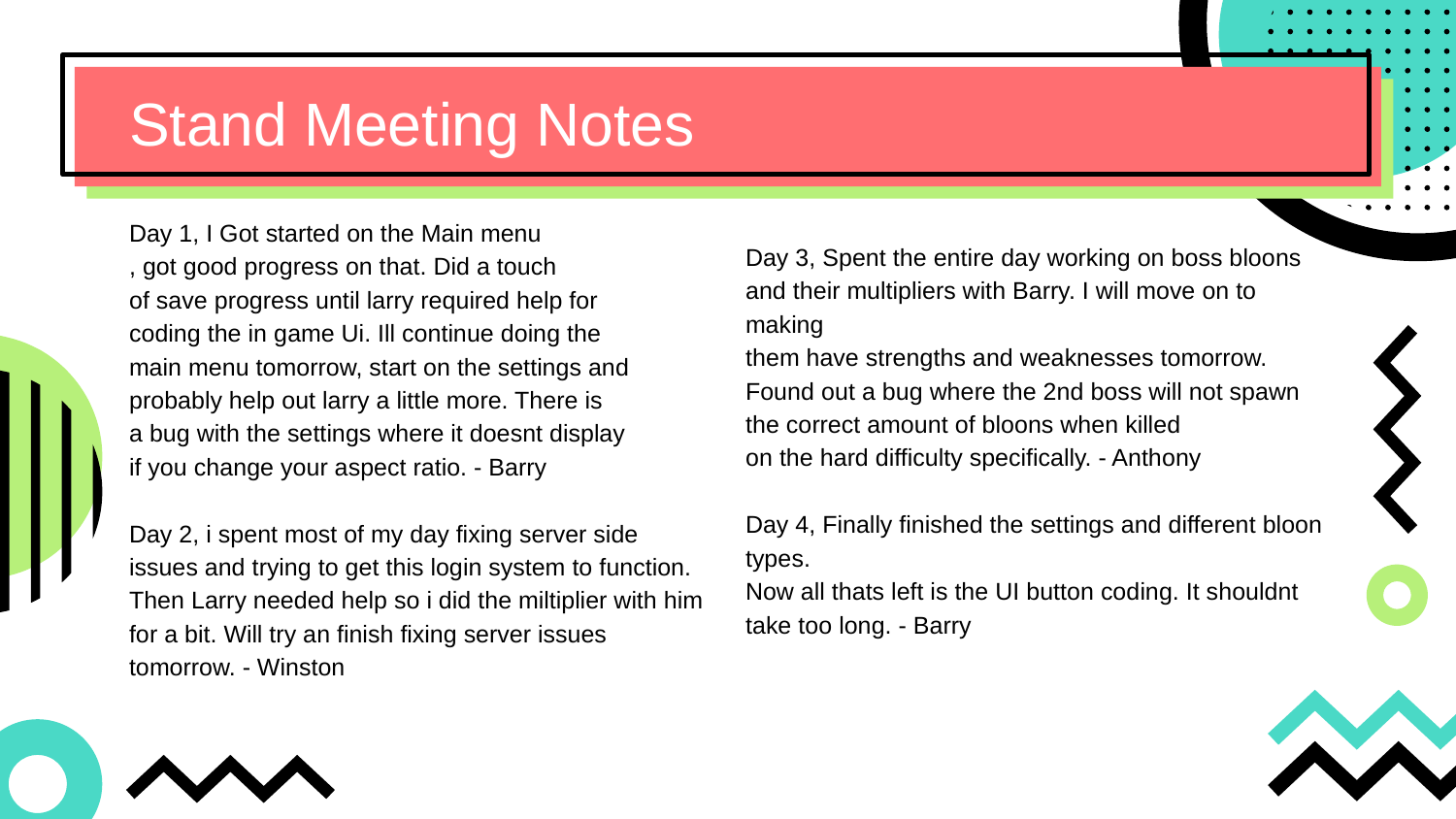

# Stand Meeting Notes
Day 1, I Got started on the Main menu
, got good progress on that. Did a touch
of save progress until larry required help for
coding the in game Ui. Ill continue doing the
main menu tomorrow, start on the settings and
probably help out larry a little more. There is
a bug with the settings where it doesnt display
if you change your aspect ratio. - Barry

Day 2, i spent most of my day fixing server side
issues and trying to get this login system to function.
Then Larry needed help so i did the miltiplier with him
for a bit. Will try an finish fixing server issues tomorrow. - Winston

Day 3, Spent the entire day working on boss bloons
and their multipliers with Barry. I will move on to making
them have strengths and weaknesses tomorrow.
Found out a bug where the 2nd boss will not spawn
the correct amount of bloons when killed
on the hard difficulty specifically. - Anthony

Day 4, Finally finished the settings and different bloon types.
Now all thats left is the UI button coding. It shouldnt take too long. - Barry